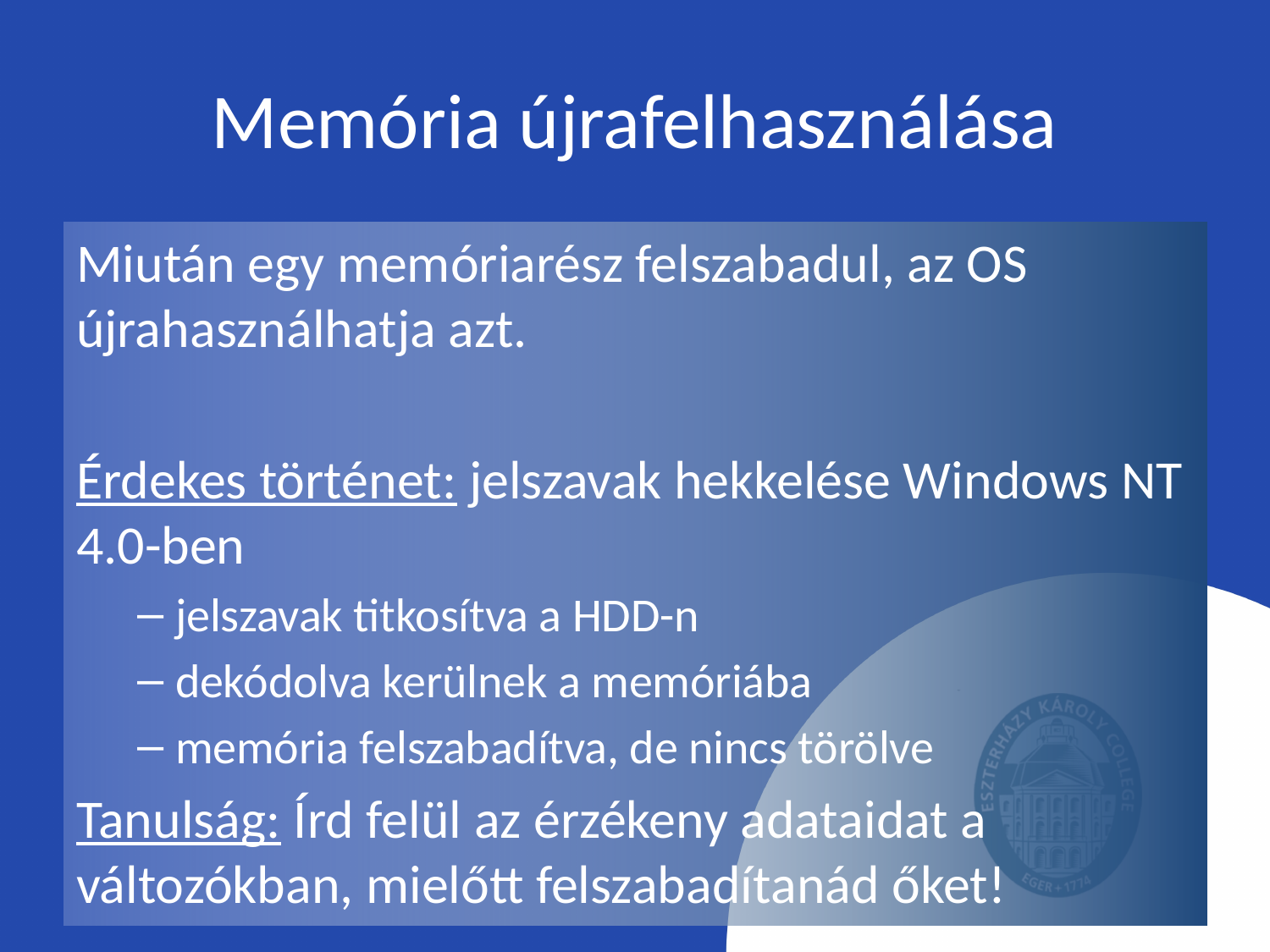

# Memória újrafelhasználása
Miután egy memóriarész felszabadul, az OS újrahasználhatja azt.

Érdekes történet: jelszavak hekkelése Windows NT 4.0-ben
jelszavak titkosítva a HDD-n
dekódolva kerülnek a memóriába
memória felszabadítva, de nincs törölve
Tanulság: Írd felül az érzékeny adataidat a változókban, mielőtt felszabadítanád őket!